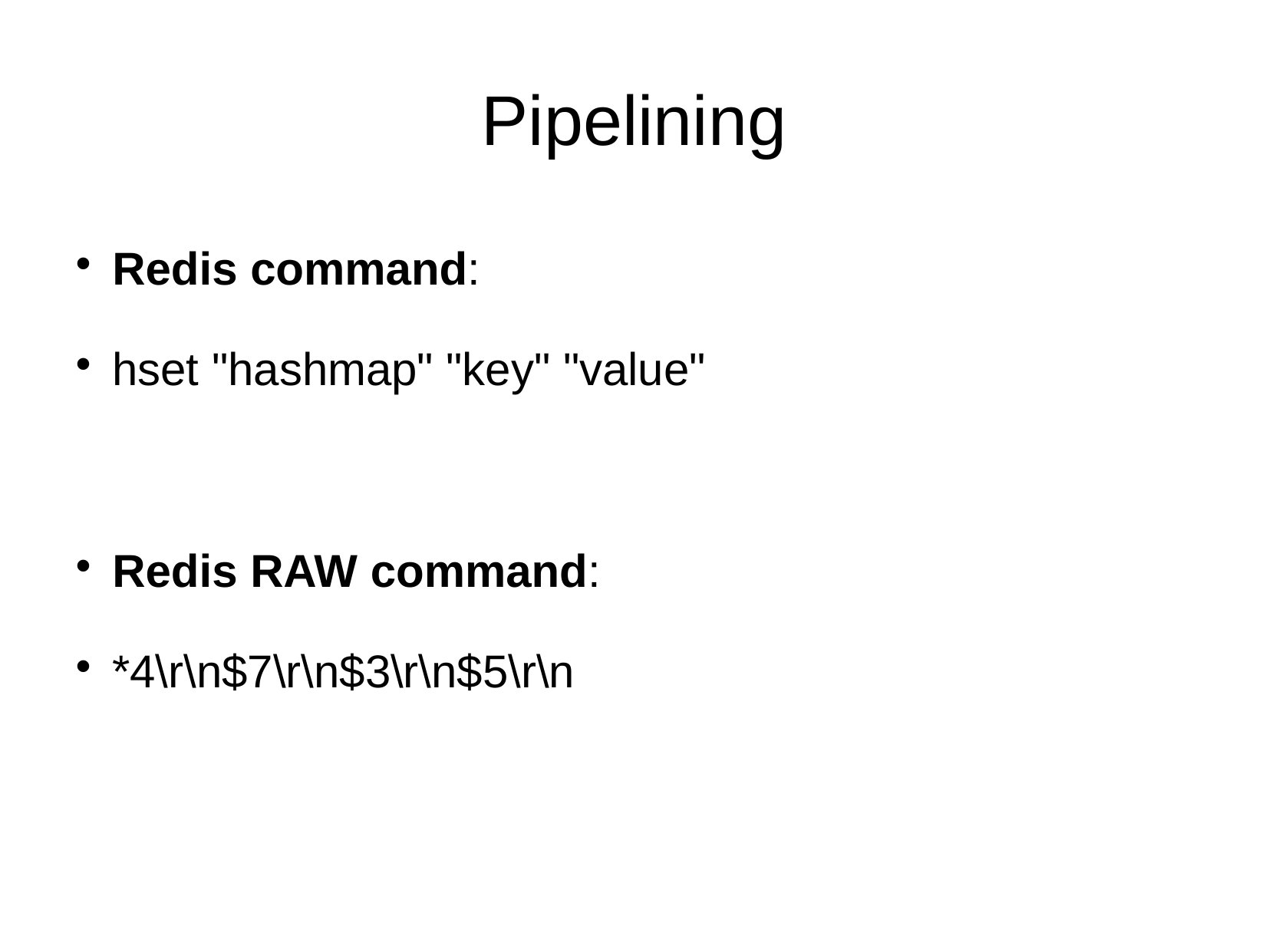

Pipelining

Redis command:
hset "hashmap" "key" "value"

Redis RAW command:
*4\r\n$7\r\n$3\r\n$5\r\n